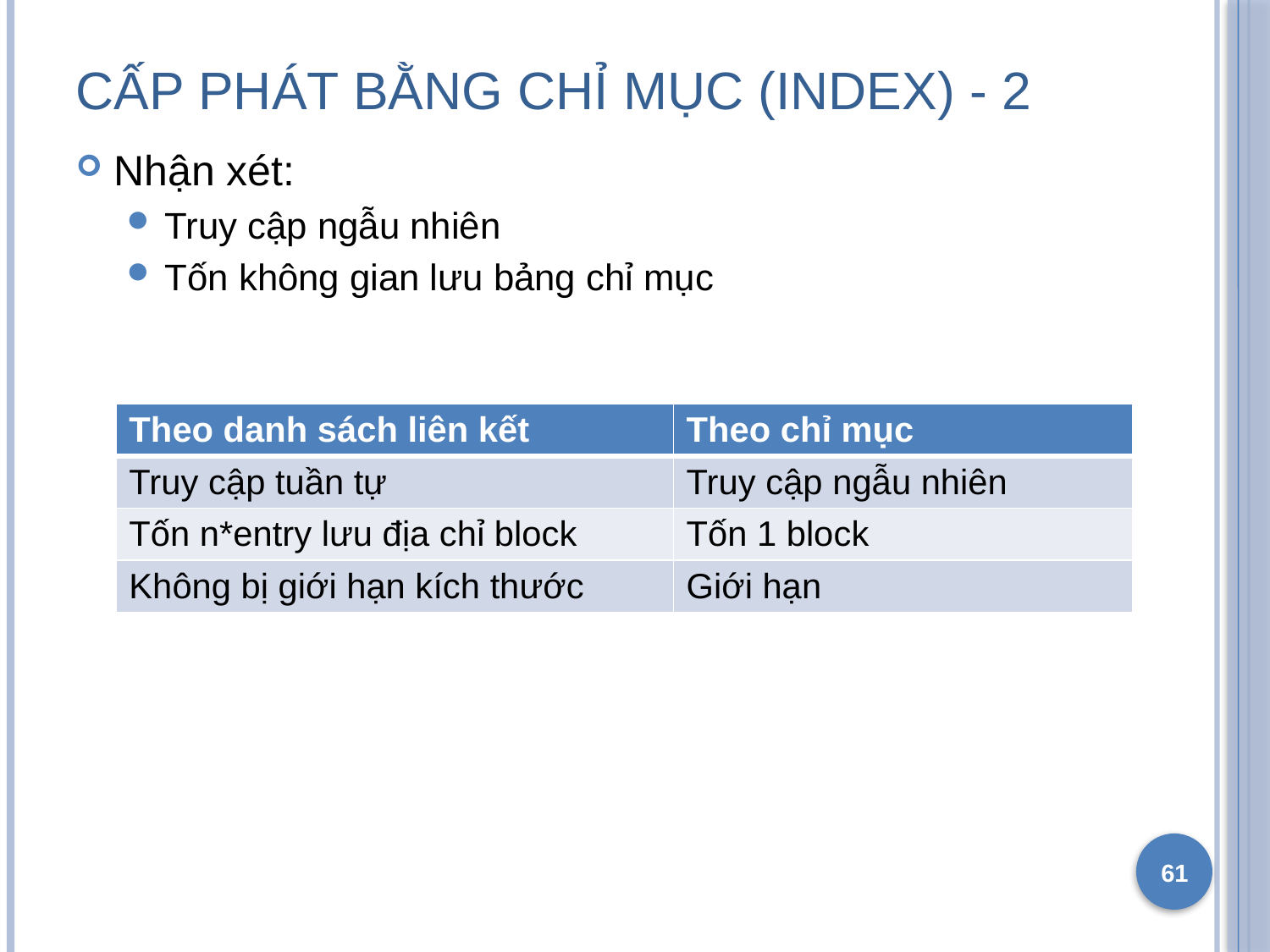

# Cấp phát bằng chỉ mục (index) - 2
Nhận xét:
Truy cập ngẫu nhiên
Tốn không gian lưu bảng chỉ mục

| Theo danh sách liên kết | Theo chỉ mục |
| --- | --- |
| Truy cập tuần tự | Truy cập ngẫu nhiên |
| Theo danh sách liên kết | Theo chỉ mục |
| --- | --- |
| Truy cập tuần tự | Truy cập ngẫu nhiên |
| Tốn n\*entry lưu địa chỉ block | Tốn 1 block |
| Theo danh sách liên kết | Theo chỉ mục |
| --- | --- |
| Truy cập tuần tự | Truy cập ngẫu nhiên |
| Tốn n\*entry lưu địa chỉ block | Tốn 1 block |
| Không bị giới hạn kích thước | Giới hạn |
61